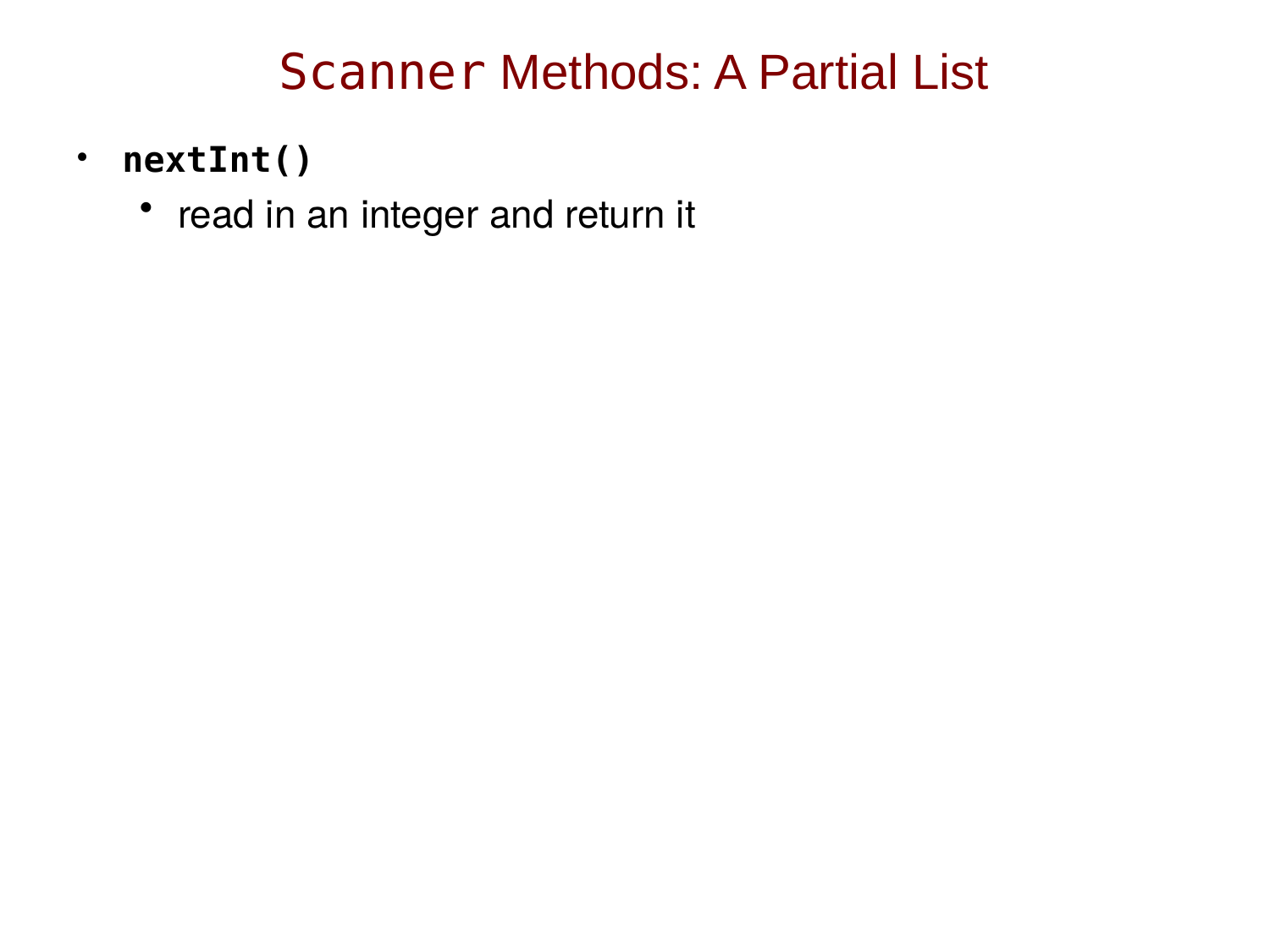

# Scanner Methods: A Partial List
nextInt()
read in an integer and return it